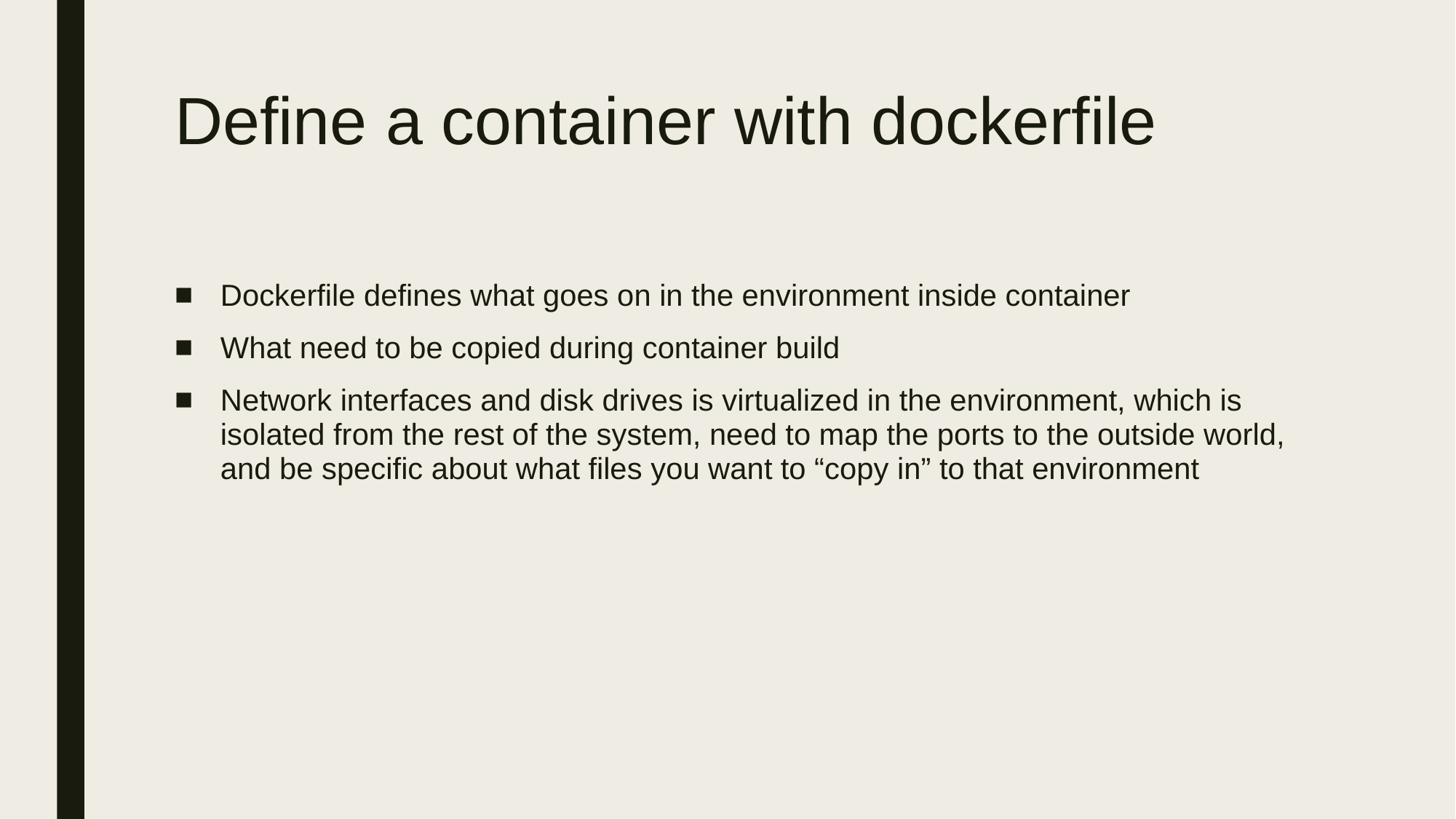

# Define a container with dockerfile
Dockerfile defines what goes on in the environment inside container
What need to be copied during container build
Network interfaces and disk drives is virtualized in the environment, which is isolated from the rest of the system, need to map the ports to the outside world, and be specific about what files you want to “copy in” to that environment